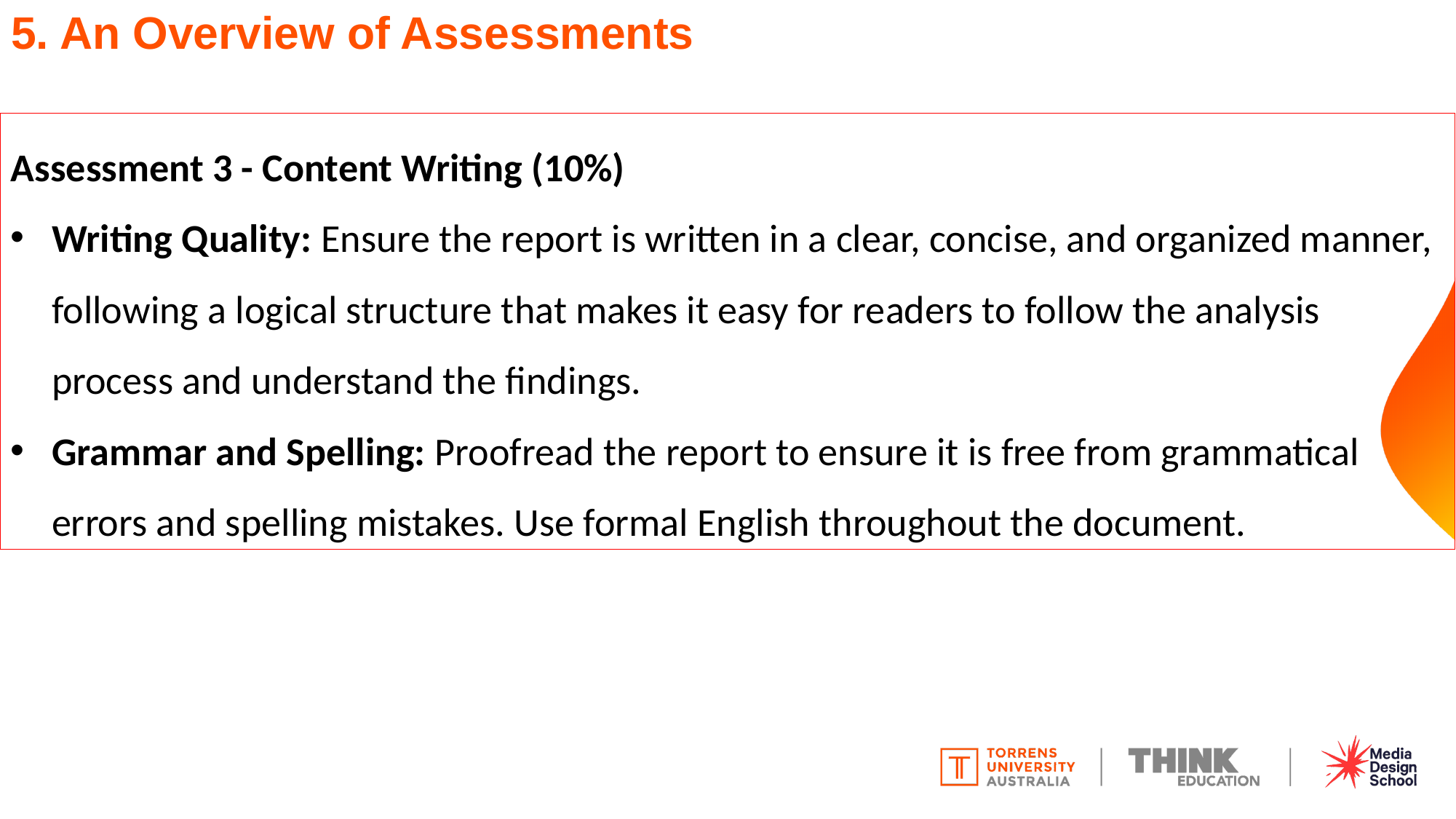

# 5. An Overview of Assessments
Assessment 3 - Content Writing (10%)
Writing Quality: Ensure the report is written in a clear, concise, and organized manner, following a logical structure that makes it easy for readers to follow the analysis process and understand the findings.
Grammar and Spelling: Proofread the report to ensure it is free from grammatical errors and spelling mistakes. Use formal English throughout the document.